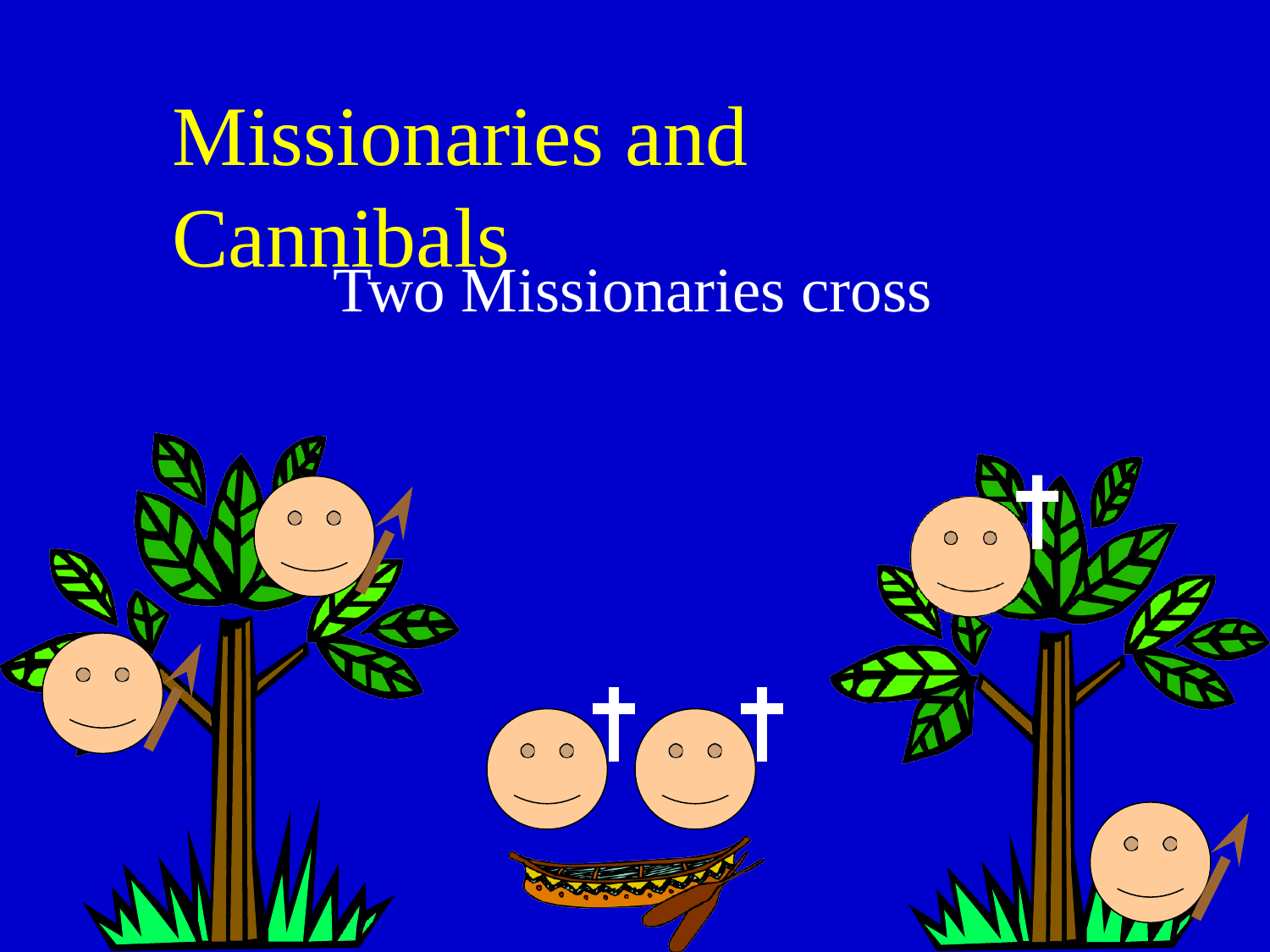

# Missionaries and	Cannibals
Two Missionaries cross